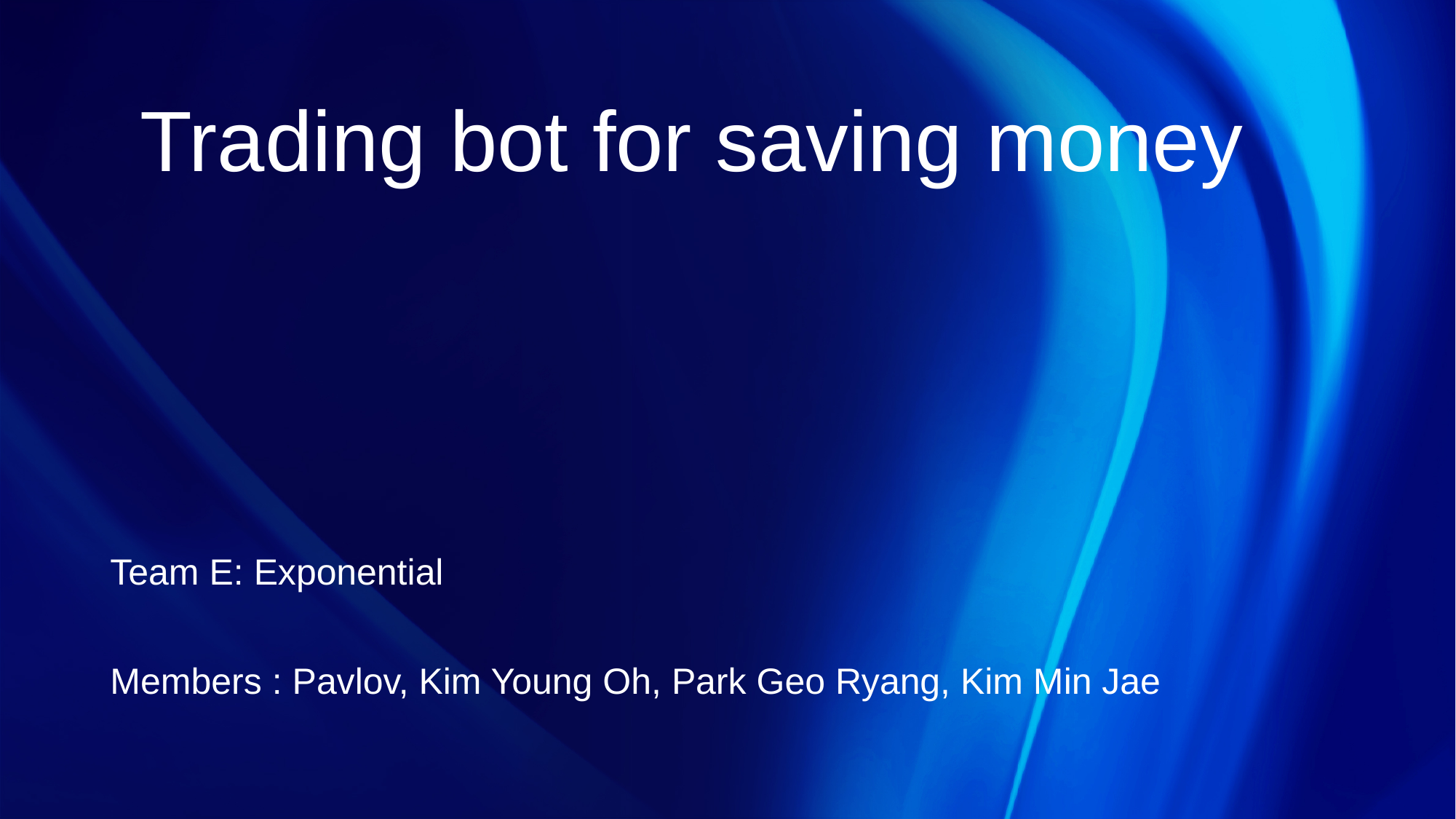

# Trading bot for saving money
Team E: Exponential

Members : Pavlov, Kim Young Oh, Park Geo Ryang, Kim Min Jae